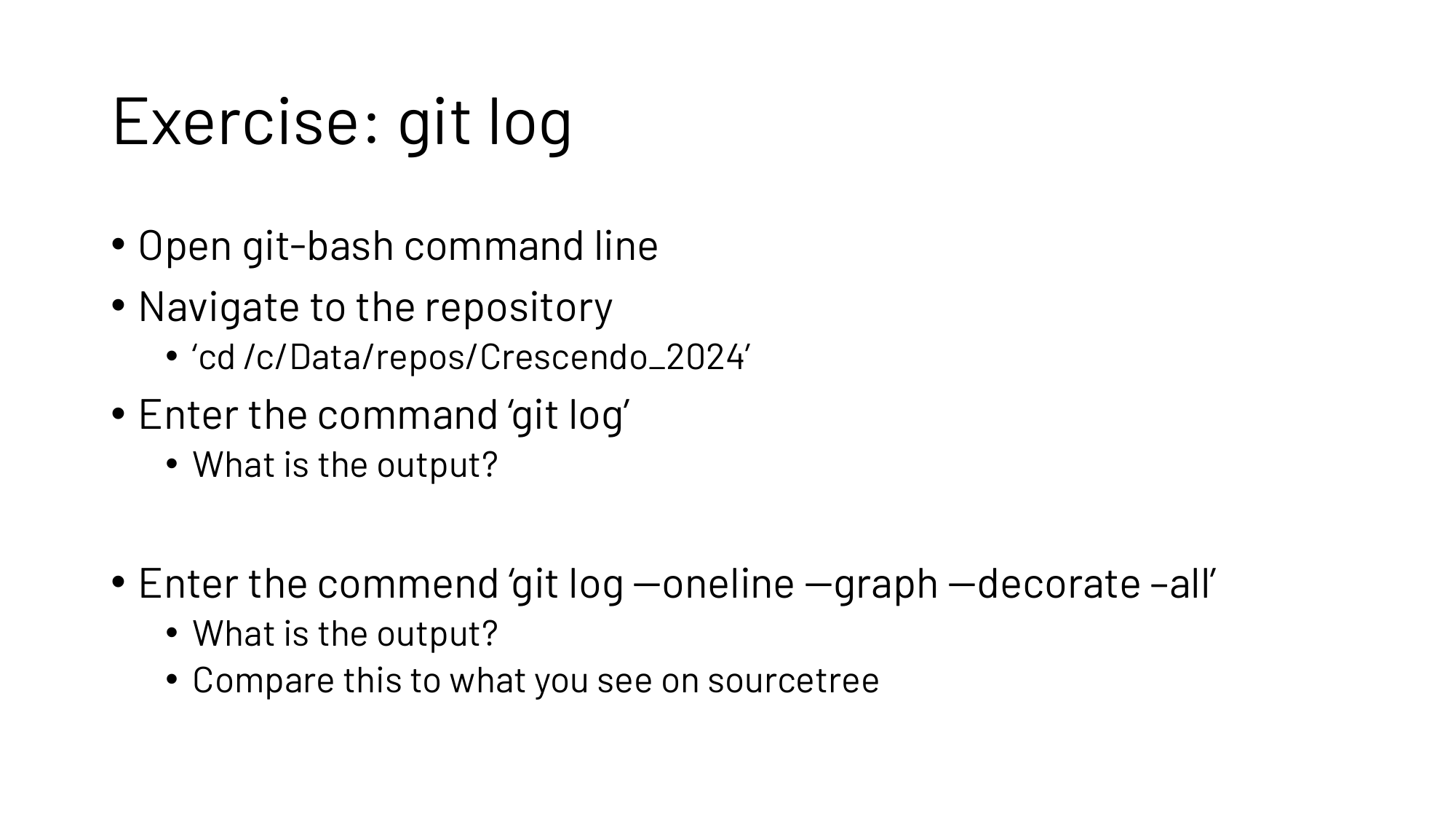

# Exercise: git log
Open git-bash command line
Navigate to the repository
‘cd /c/Data/repos/Crescendo_2024’
Enter the command ‘git log’
What is the output?

Enter the commend ‘git log --oneline --graph --decorate –all’
What is the output?
Compare this to what you see on sourcetree